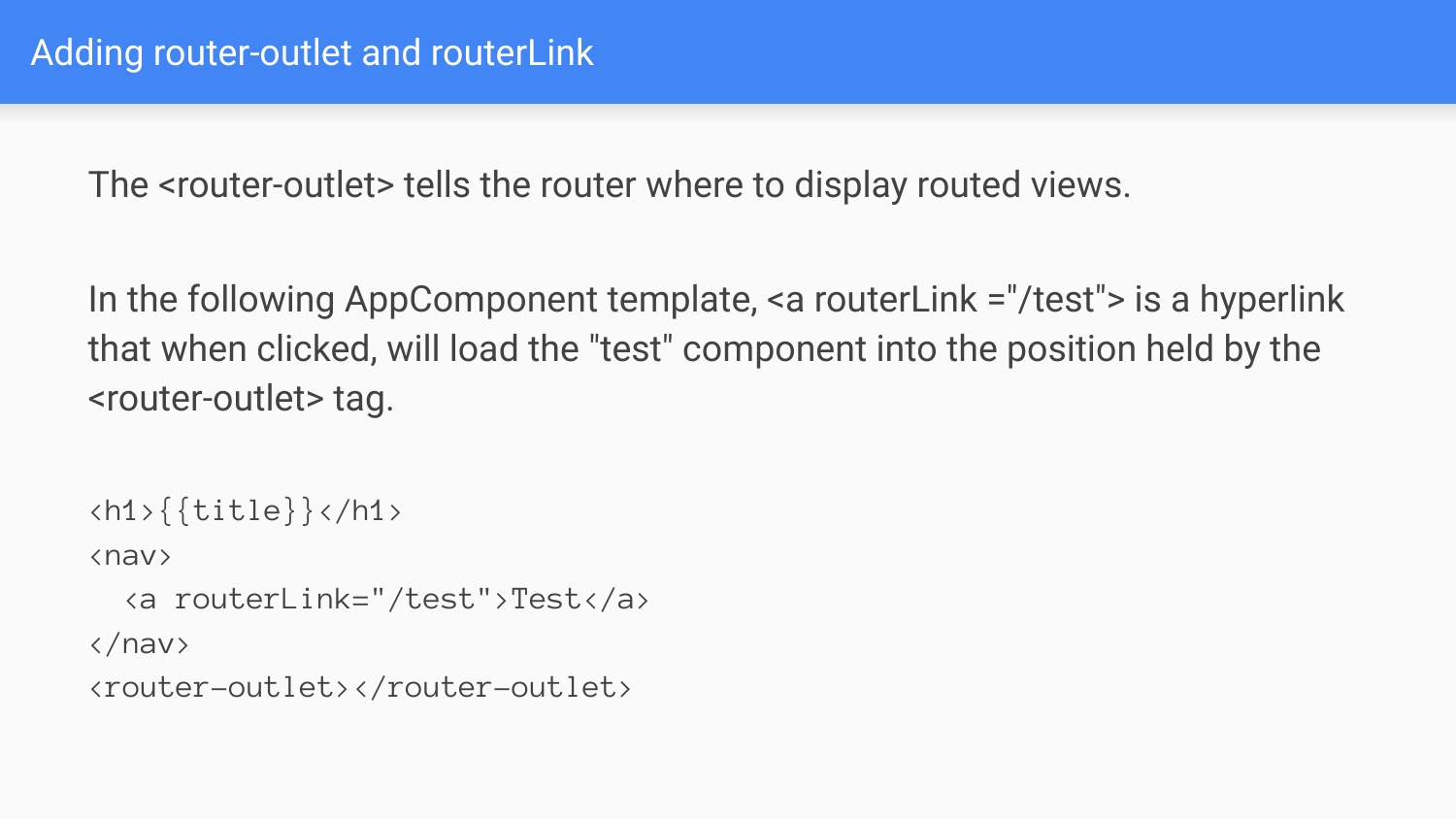

# Adding router-outlet and routerLink
The <router-outlet> tells the router where to display routed views.
In the following AppComponent template, <a routerLink ="/test"> is a hyperlink that when clicked, will load the "test" component into the position held by the <router-outlet> tag.
<h1>{{title}}</h1>
<nav>
  <a routerLink="/test">Test</a>
</nav>
<router-outlet></router-outlet>